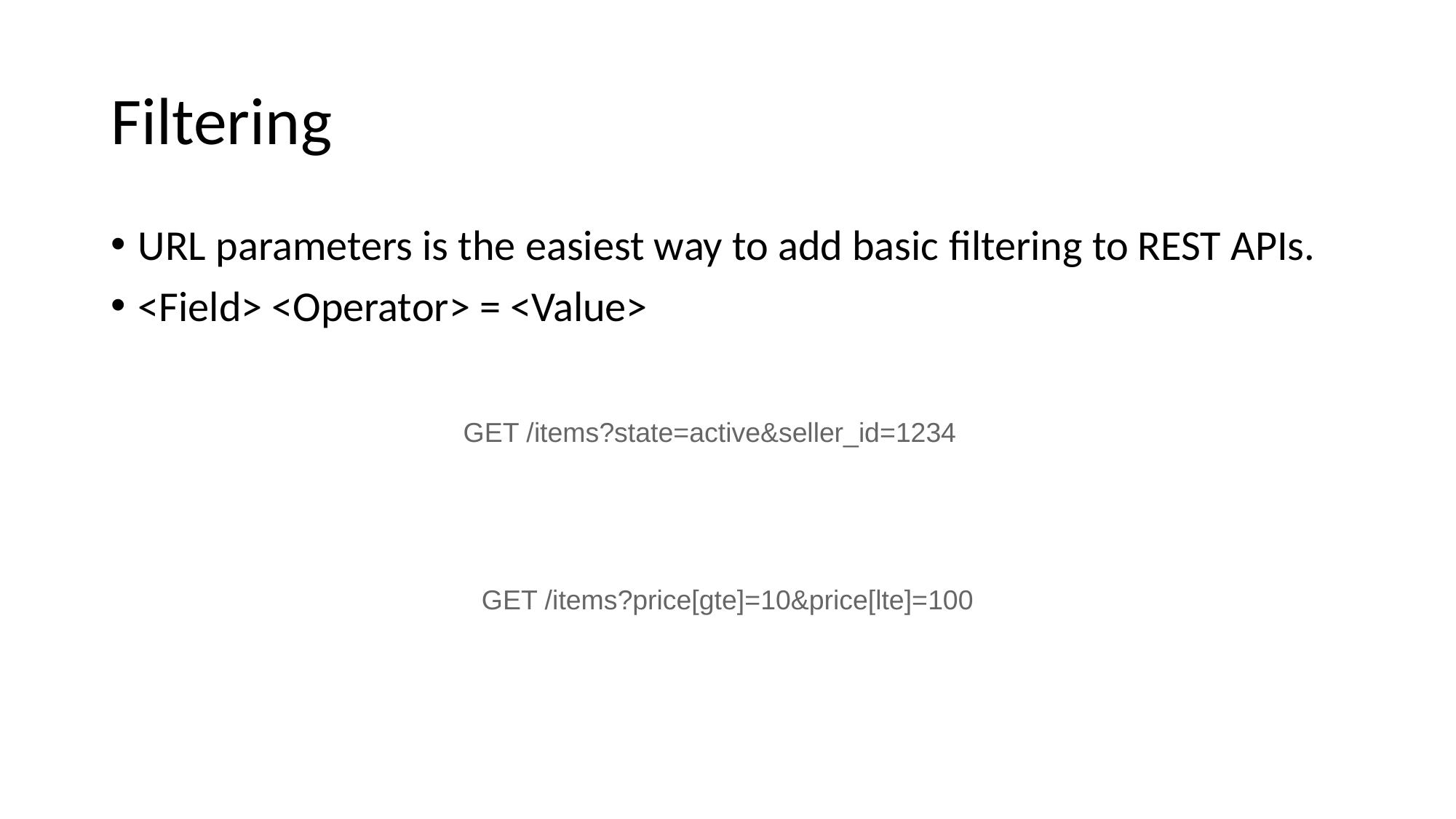

# Filtering
URL parameters is the easiest way to add basic filtering to REST APIs.
<Field> <Operator> = <Value>
GET /items?state=active&seller_id=1234
GET /items?price[gte]=10&price[lte]=100